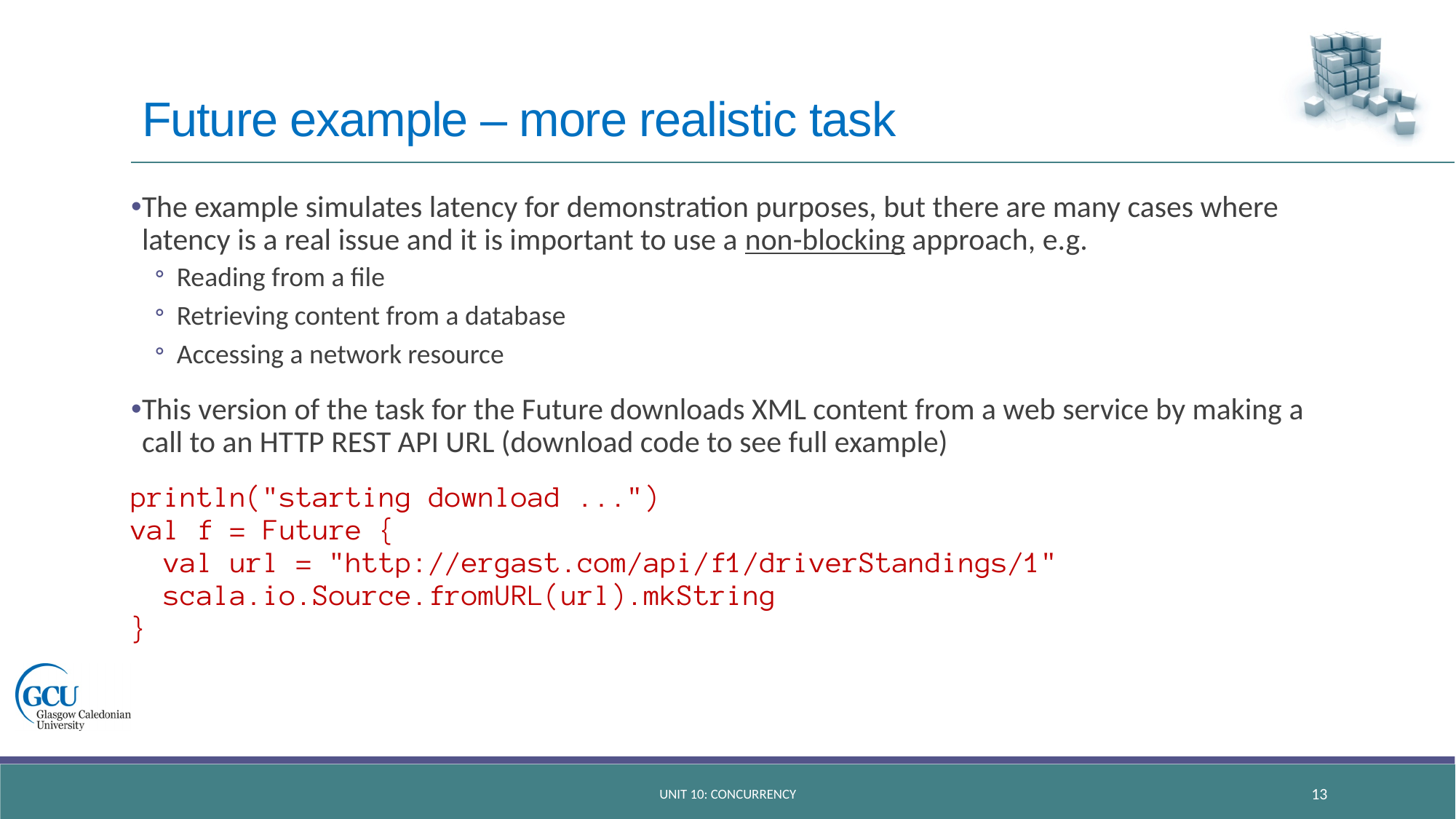

# Future example – more realistic task
The example simulates latency for demonstration purposes, but there are many cases where latency is a real issue and it is important to use a non-blocking approach, e.g.
Reading from a file
Retrieving content from a database
Accessing a network resource
This version of the task for the Future downloads XML content from a web service by making a call to an HTTP REST API URL (download code to see full example)
println("starting download ...")
val f = Future {
  val url = "http://ergast.com/api/f1/driverStandings/1"
  scala.io.Source.fromURL(url).mkString
}
unit 10: concurrency
13